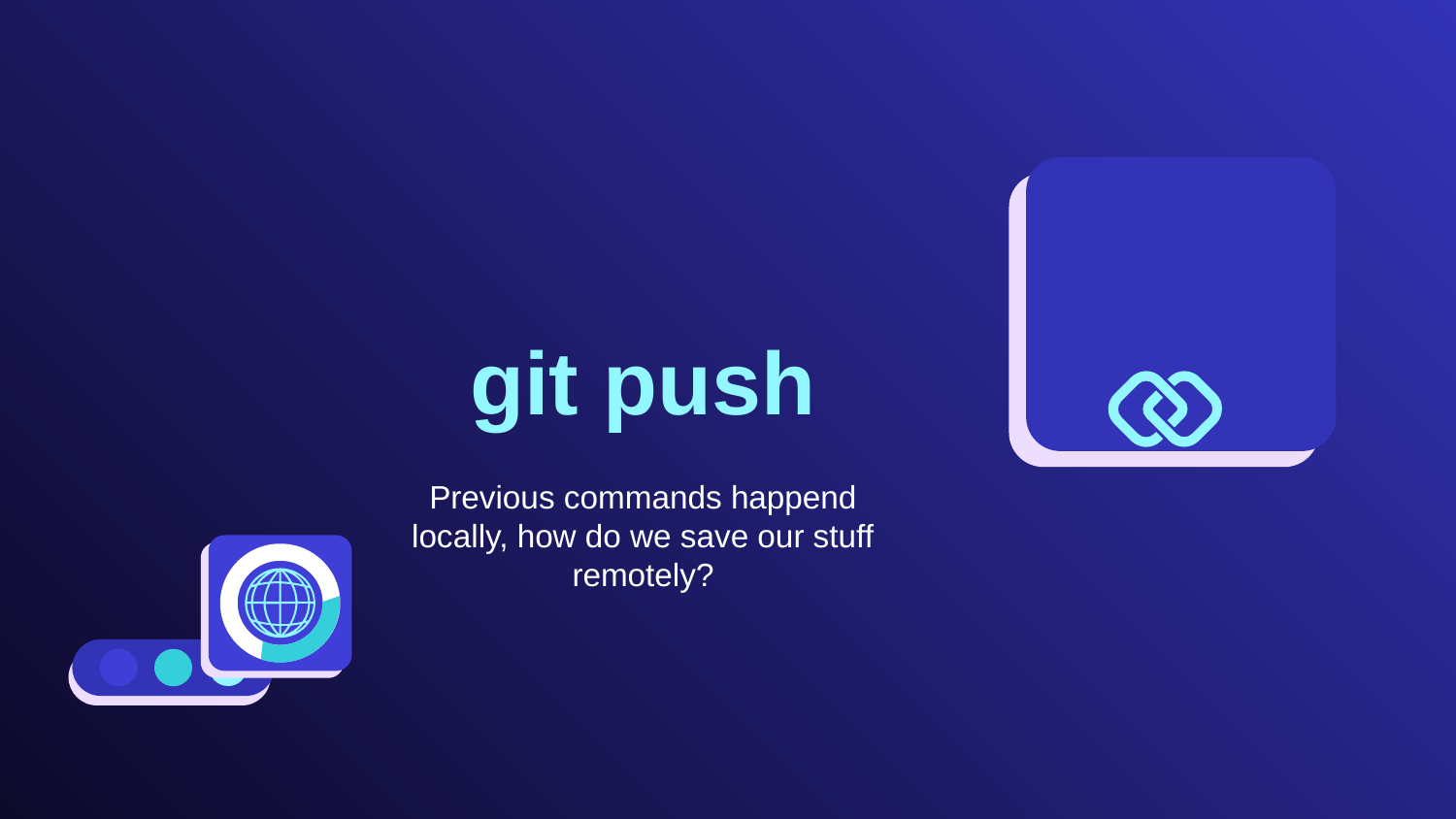

# git push

Previous commands happend locally, how do we save our stuff remotely?